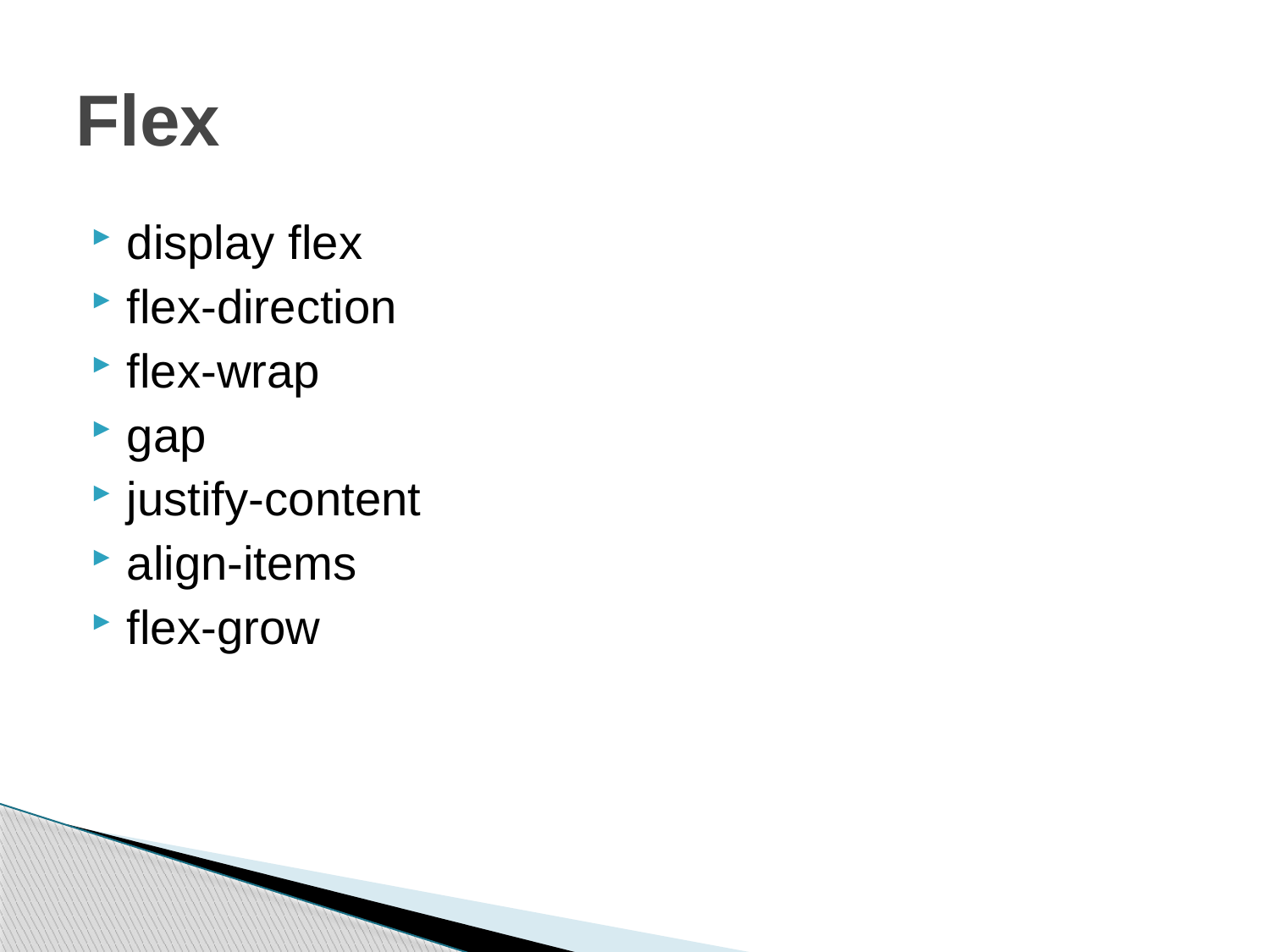

# Flex
display flex
flex-direction
flex-wrap
gap
justify-content
align-items
flex-grow